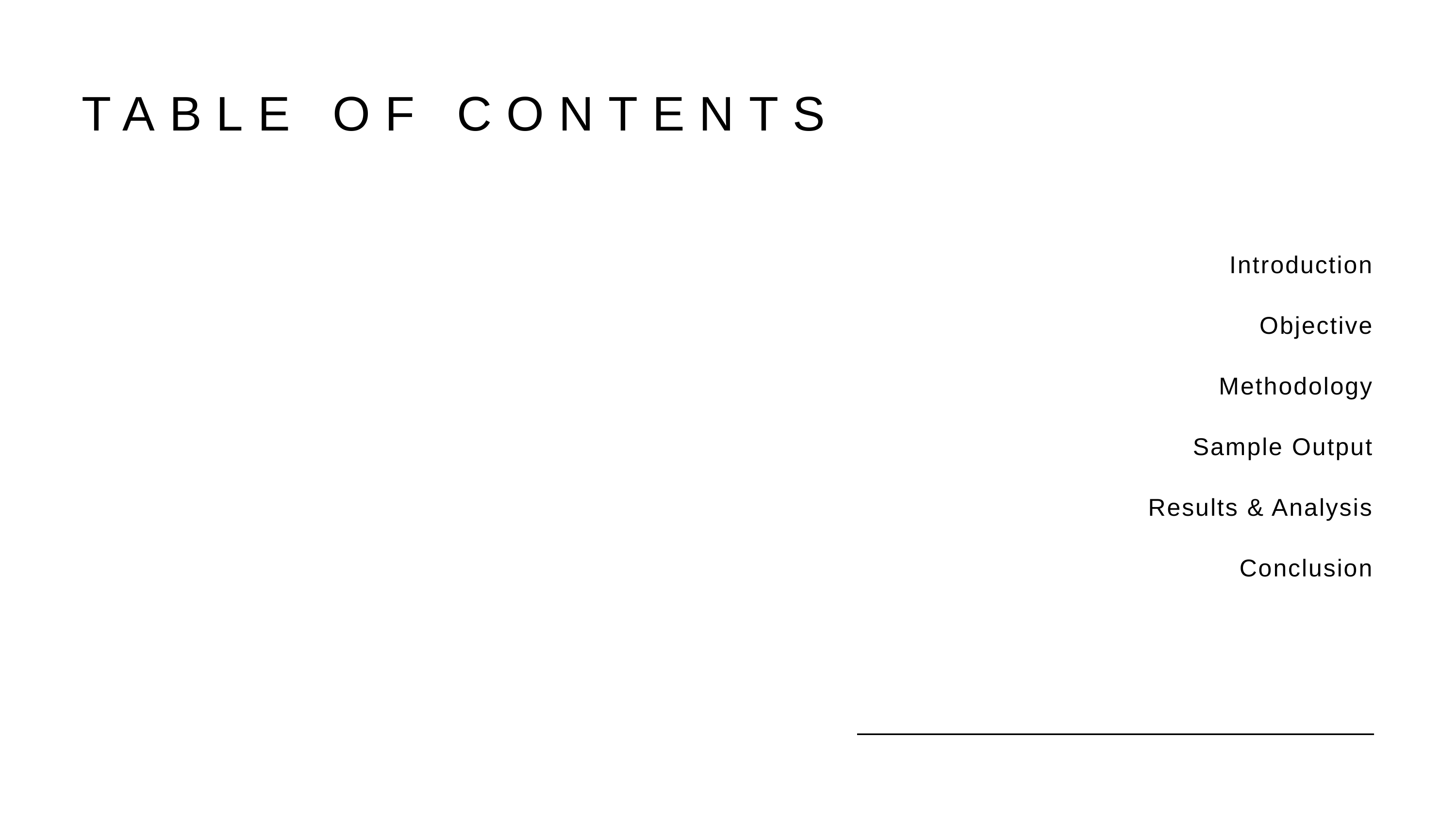

TABLE OF CONTENTS
Introduction
Objective
Methodology
Sample Output
Results & Analysis
Conclusion